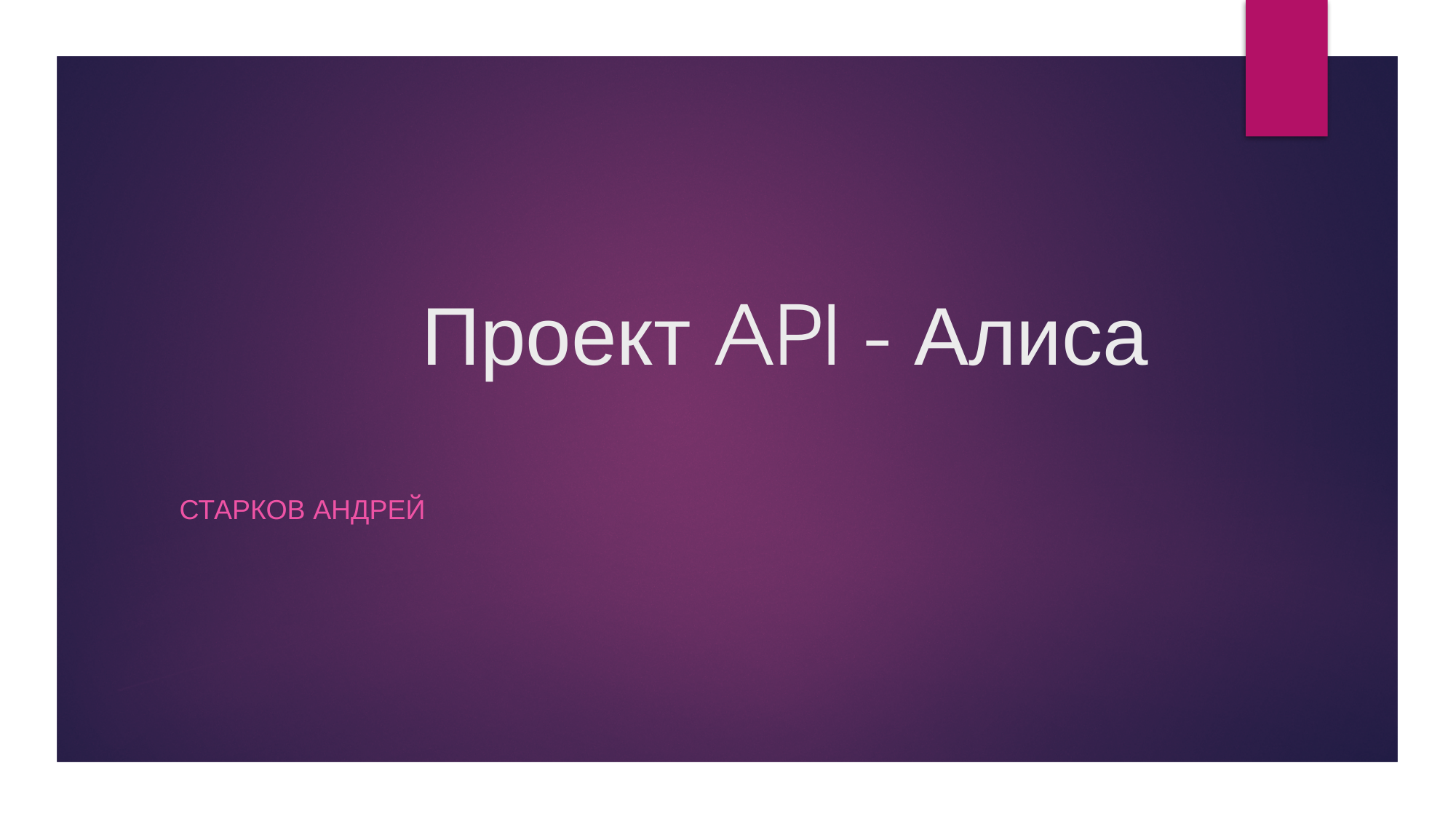

# Проект API - Алиса
Старков Андрей